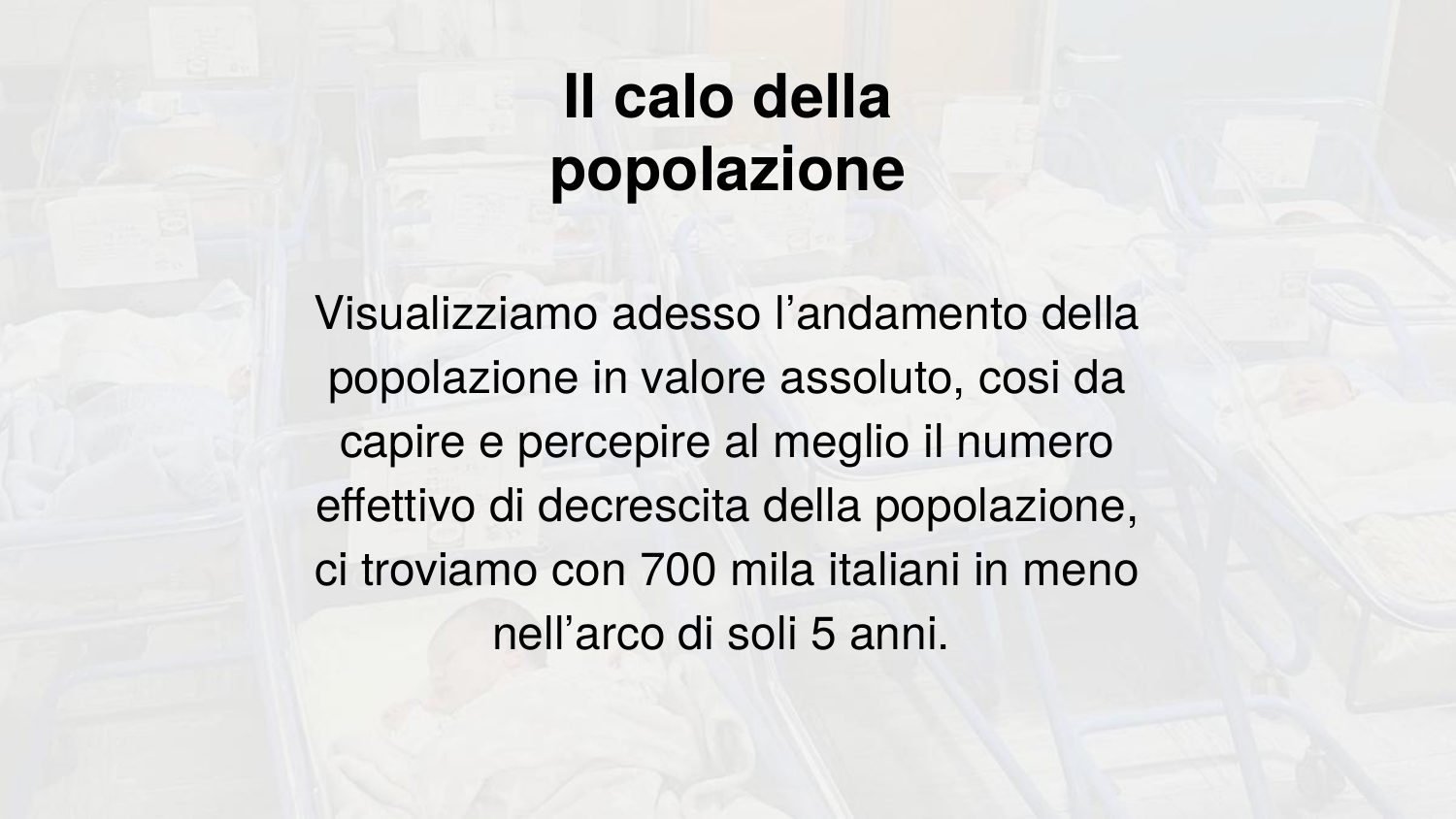

# Il calo della popolazione
Visualizziamo adesso l’andamento della popolazione in valore assoluto, cosi da capire e percepire al meglio il numero effettivo di decrescita della popolazione, ci troviamo con 700 mila italiani in meno nell’arco di soli 5 anni.